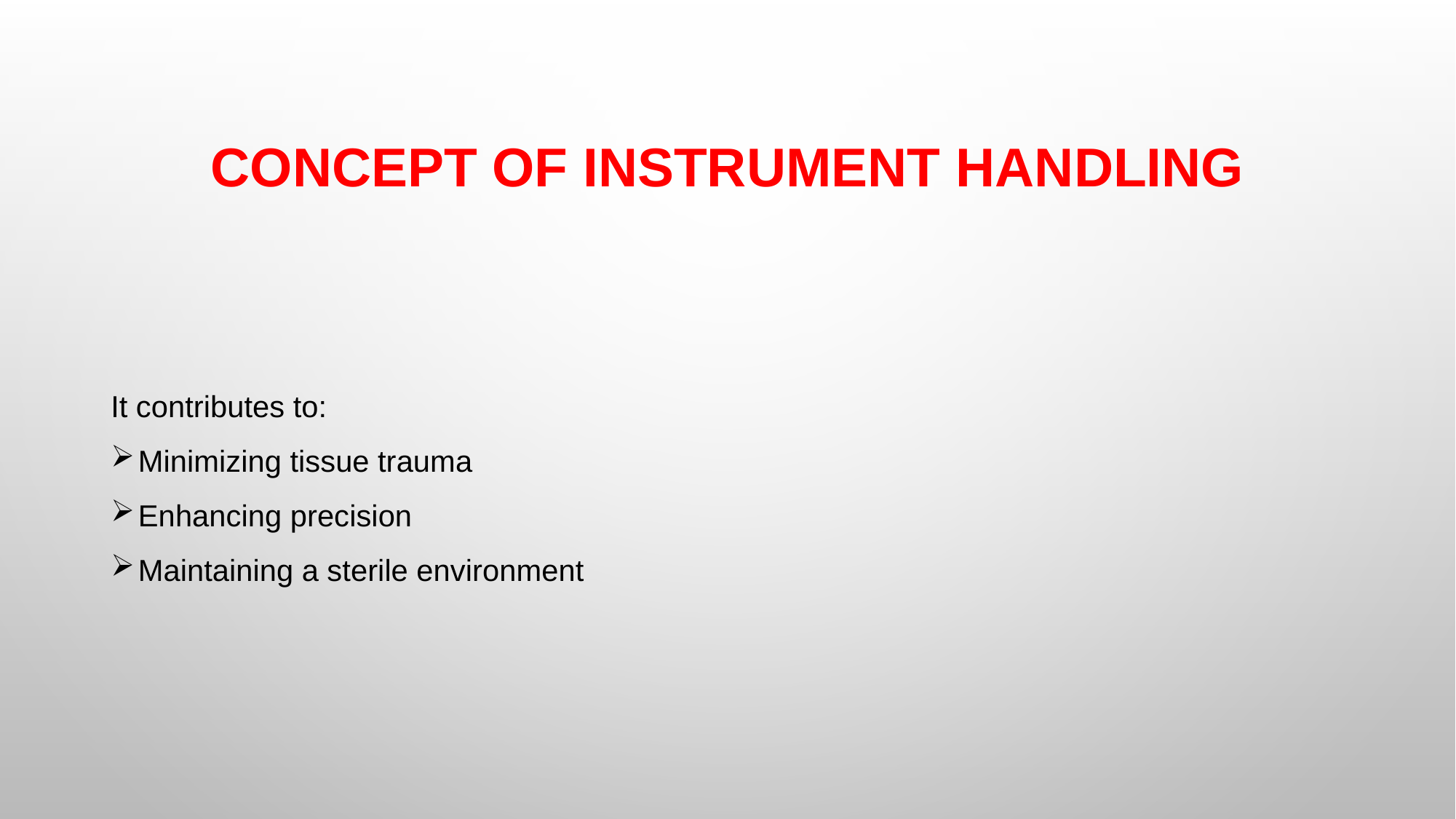

# Concept of Instrument Handling
It contributes to:
Minimizing tissue trauma
Enhancing precision
Maintaining a sterile environment